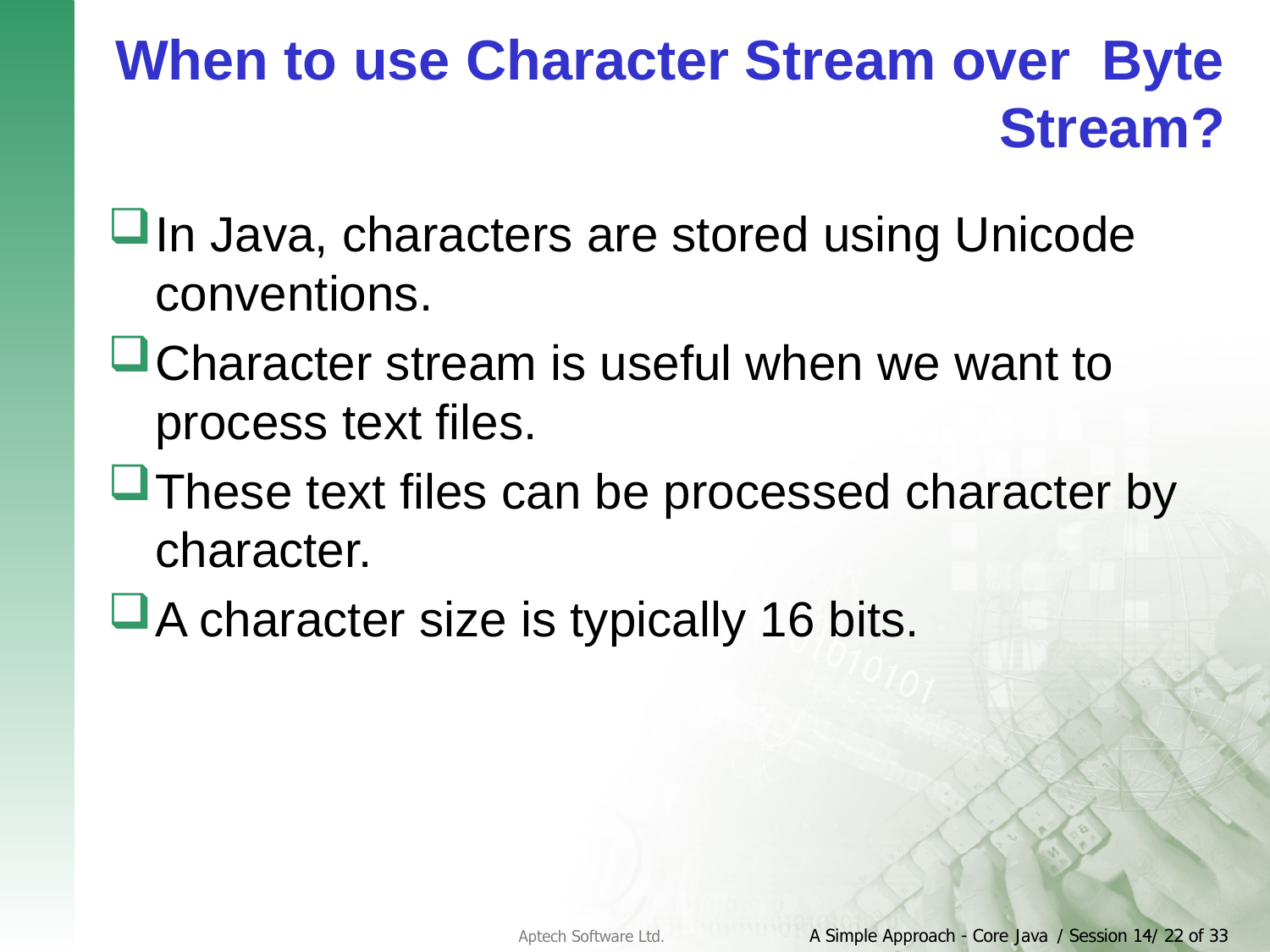

# When to use Character Stream over  Byte Stream?
In Java, characters are stored using Unicode conventions.
Character stream is useful when we want to process text files.
These text files can be processed character by character.
A character size is typically 16 bits.